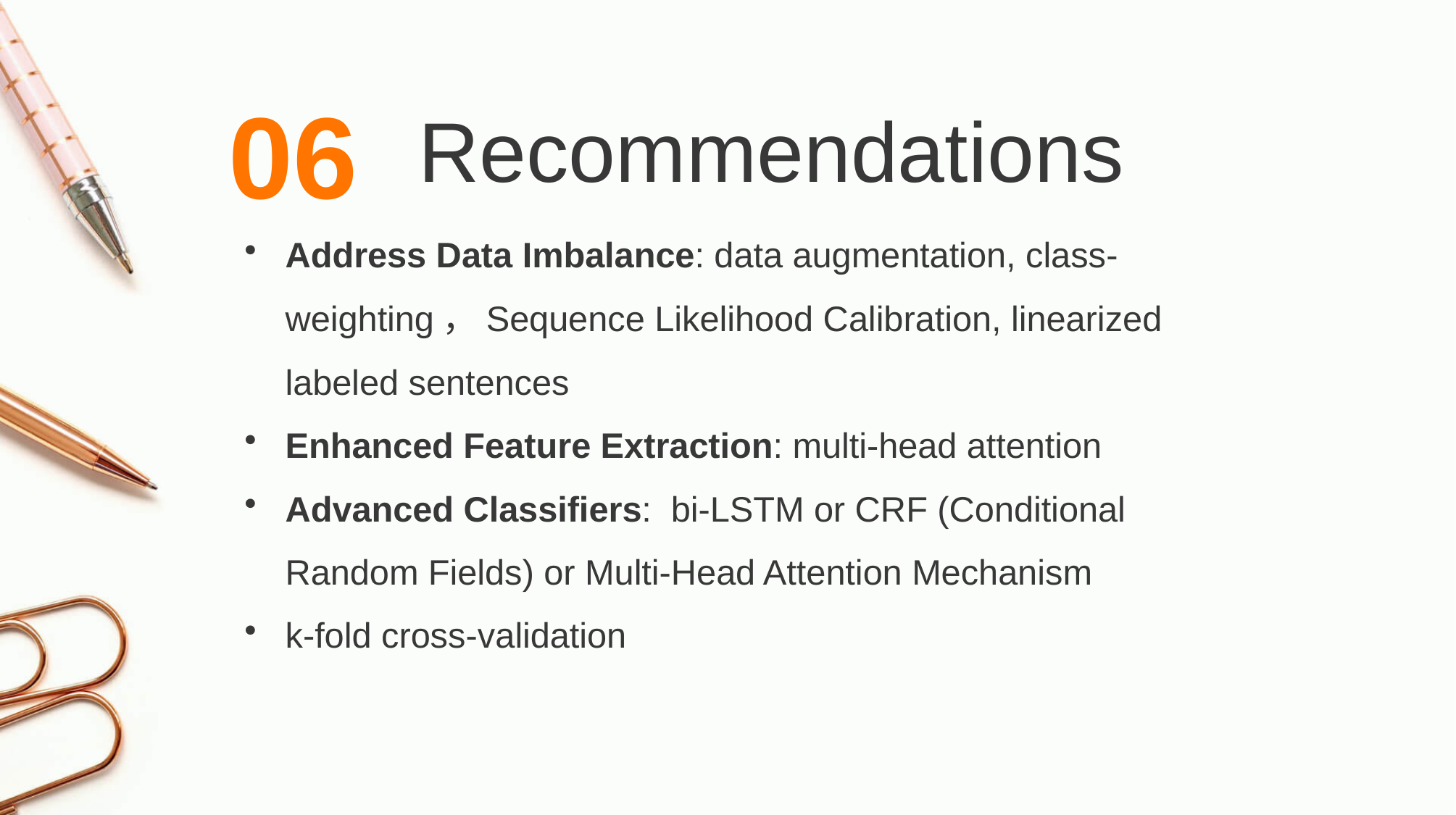

06
Recommendations
Address Data Imbalance: data augmentation, class-weighting，Sequence Likelihood Calibration, linearized labeled sentences
Enhanced Feature Extraction: multi-head attention
Advanced Classifiers:  bi-LSTM or CRF (Conditional Random Fields) or Multi-Head Attention Mechanism
k-fold cross-validation